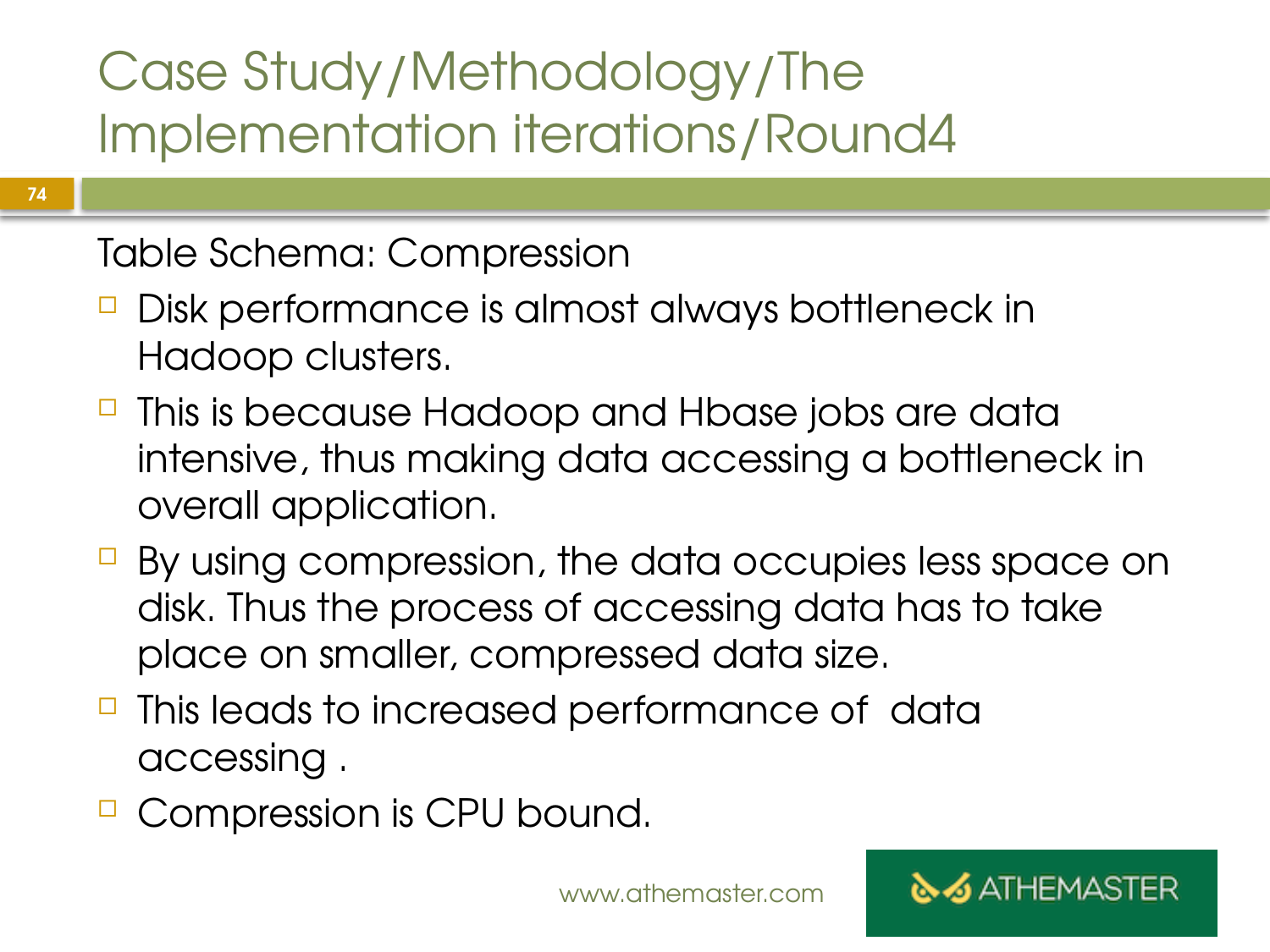

# Case Study/Methodology/The Implementation iterations/Round4
74
Table Schema: Compression
Disk performance is almost always bottleneck in Hadoop clusters.
This is because Hadoop and Hbase jobs are data intensive, thus making data accessing a bottleneck in overall application.
By using compression, the data occupies less space on disk. Thus the process of accessing data has to take place on smaller, compressed data size.
This leads to increased performance of  data accessing .
Compression is CPU bound.

www.athemaster.com